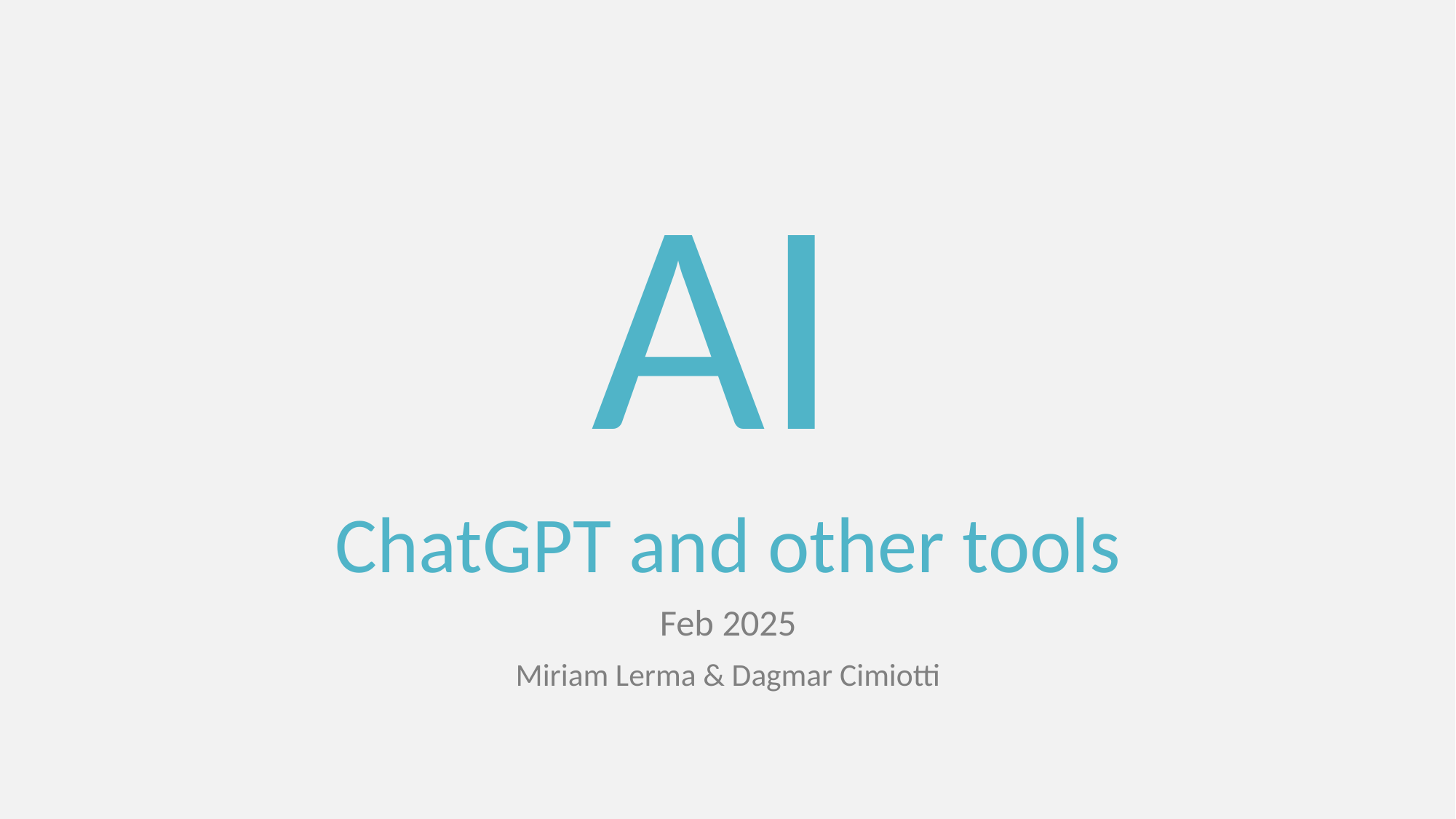

# AI
ChatGPT and other tools
Feb 2025
Miriam Lerma & Dagmar Cimiotti